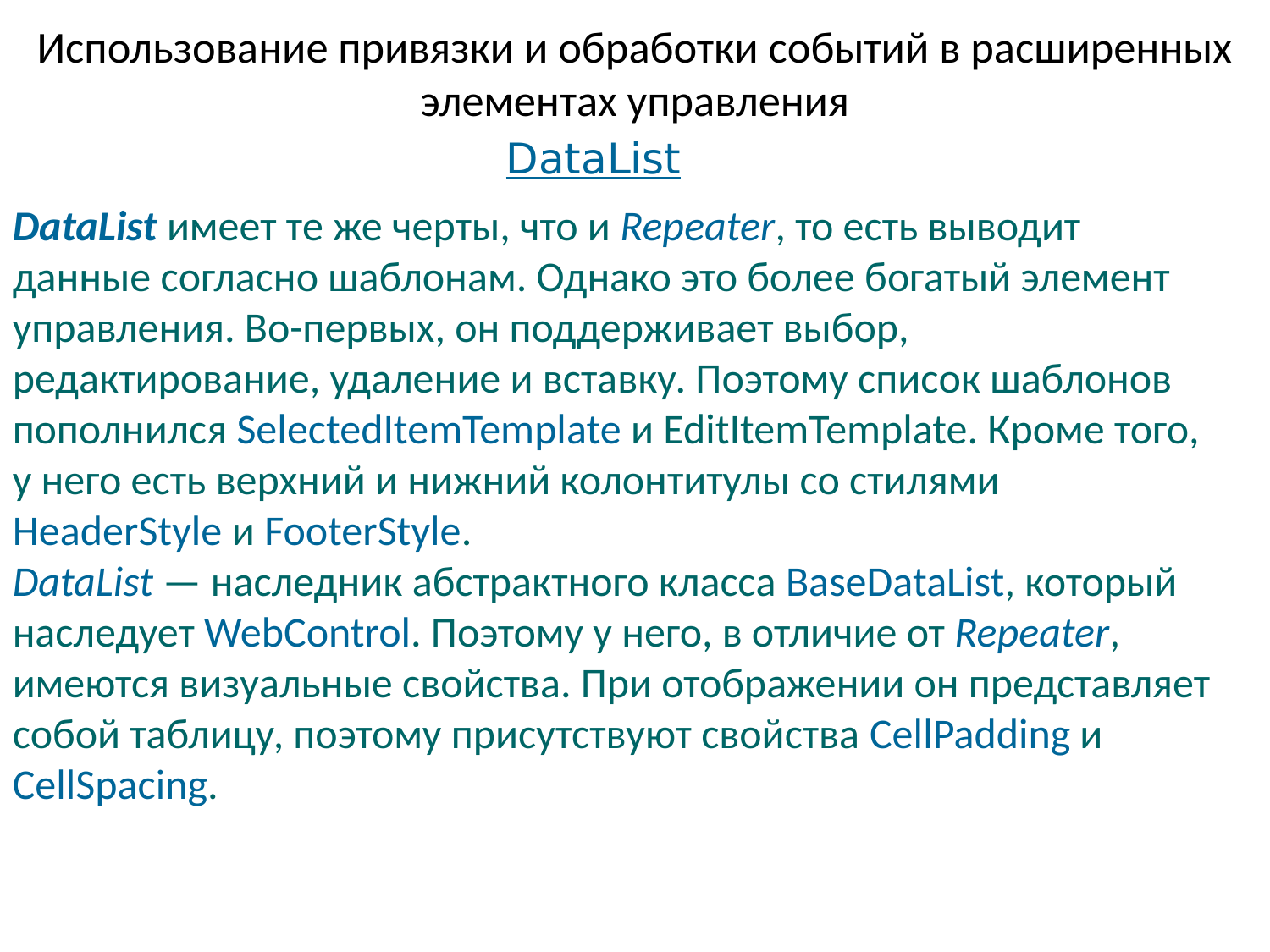

# Использование привязки и обработки событий в расширенных элементах управления
DataList
DataList имеет те же черты, что и Repeater, то есть выводит данные согласно шаблонам. Однако это более богатый элемент управления. Во-первых, он поддерживает выбор, редактирование, удаление и вставку. Поэтому список шаблонов пополнился SelectedItemTemplate и EditItemTemplate. Кроме того, у него есть верхний и нижний колонтитулы со стилями HeaderStyle и FooterStyle.
DataList — наследник абстрактного класса BaseDataList, который наследует WebControl. Поэтому у него, в отличие от Repeater, имеются визуальные свойства. При отображении он представляет собой таблицу, поэтому присутствуют свойства CellPadding и CellSpacing.